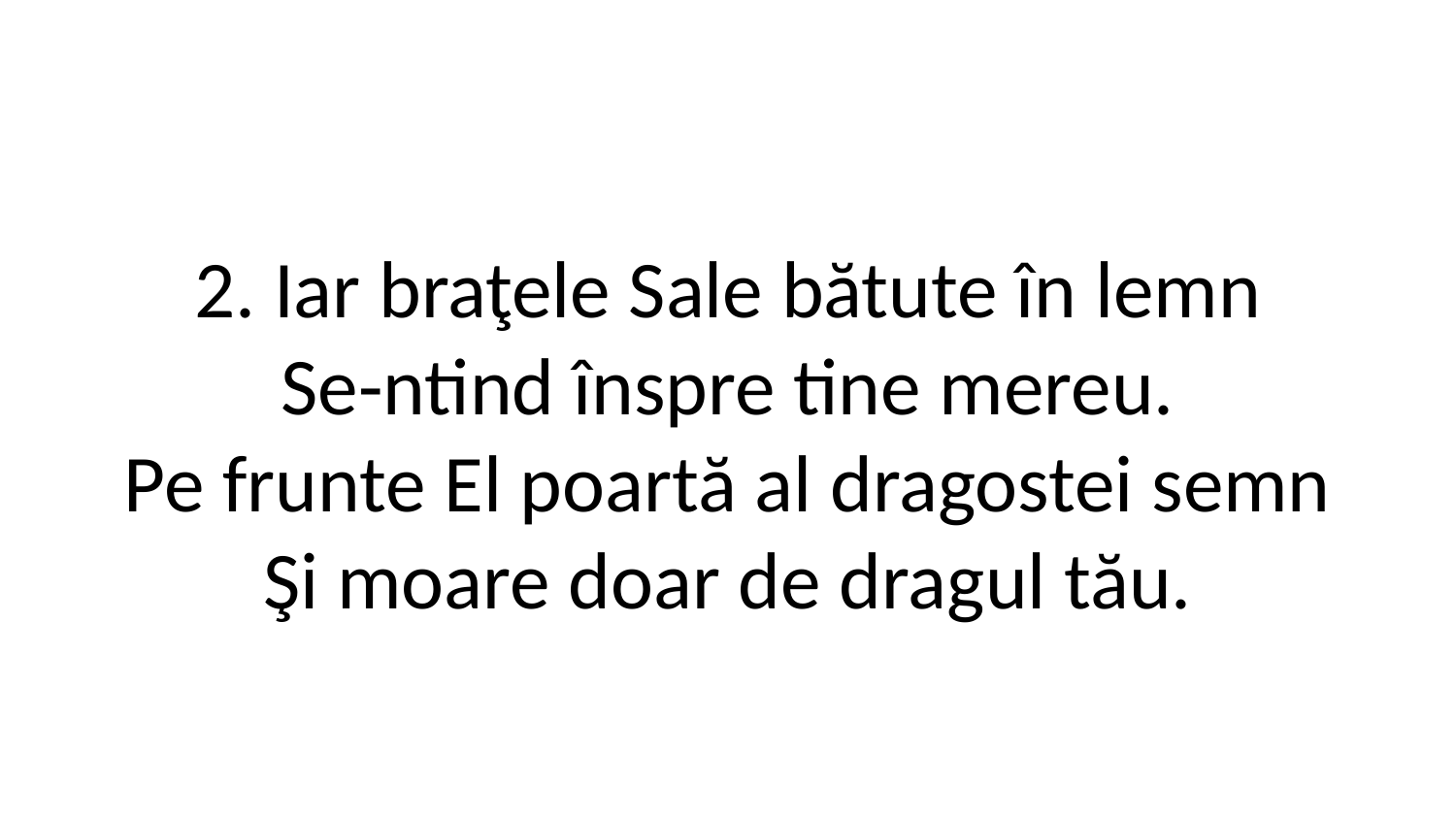

2. Iar braţele Sale bătute în lemn
Se-ntind înspre tine mereu.
Pe frunte El poartă al dragostei semn
Şi moare doar de dragul tău.